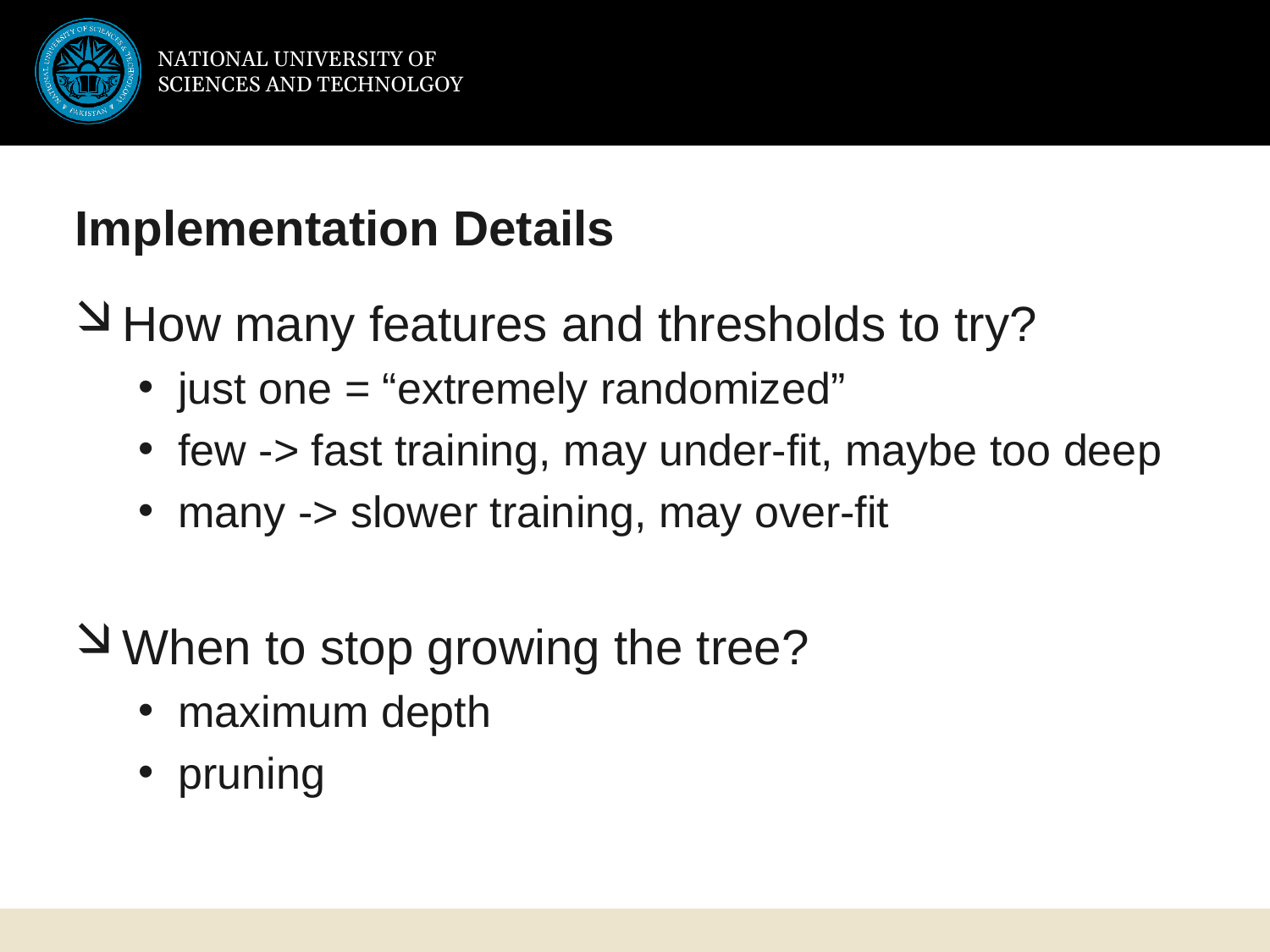

# Implementation Details
How many features and thresholds to try?
just one = “extremely randomized”
few -> fast training, may under-fit, maybe too deep
many -> slower training, may over-fit

When to stop growing the tree?
maximum depth
pruning